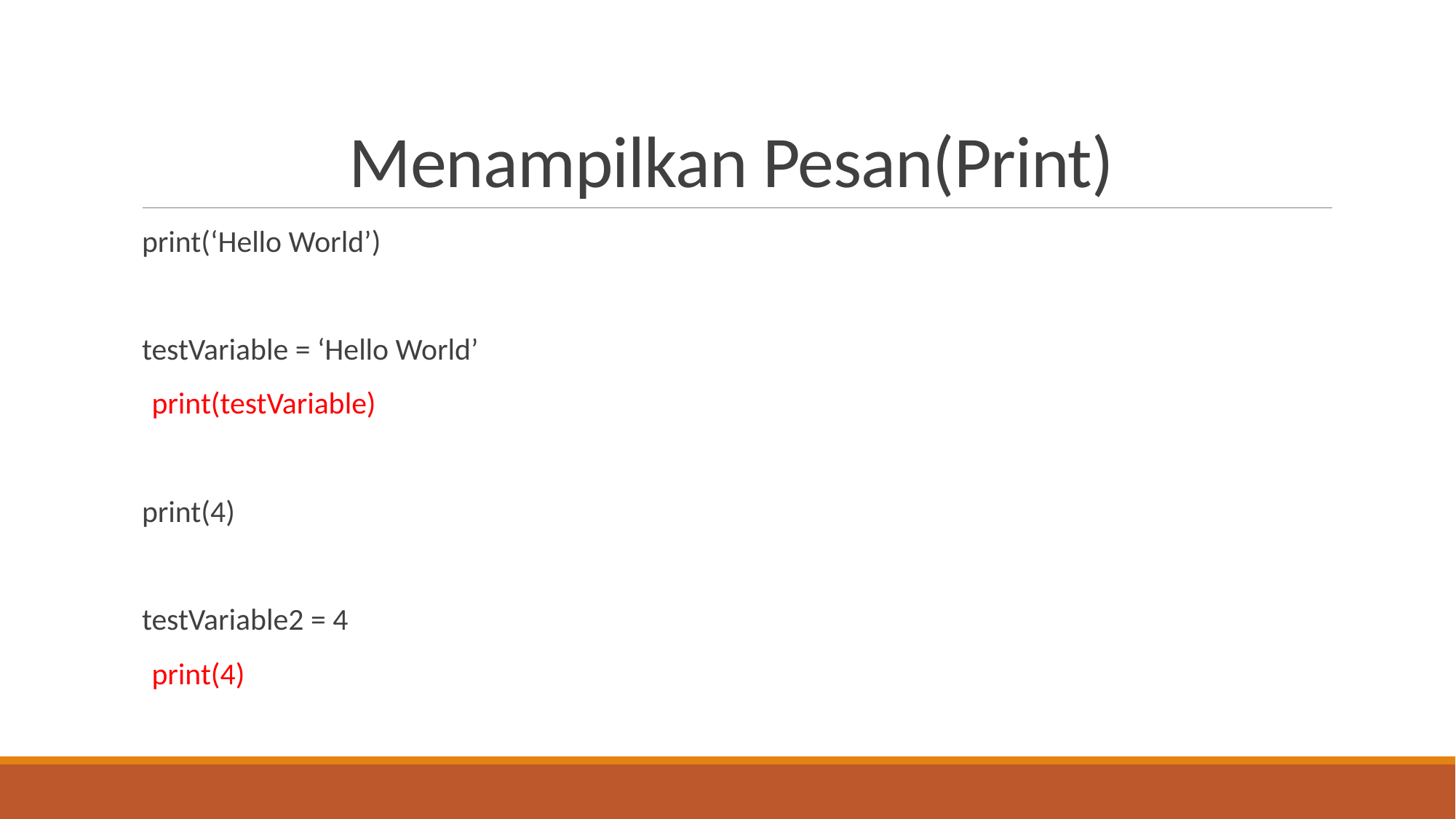

# Menampilkan Pesan(Print)
print(‘Hello World’)

testVariable = ‘Hello World’
   print(testVariable)

print(4)

testVariable2 = 4
   print(4)